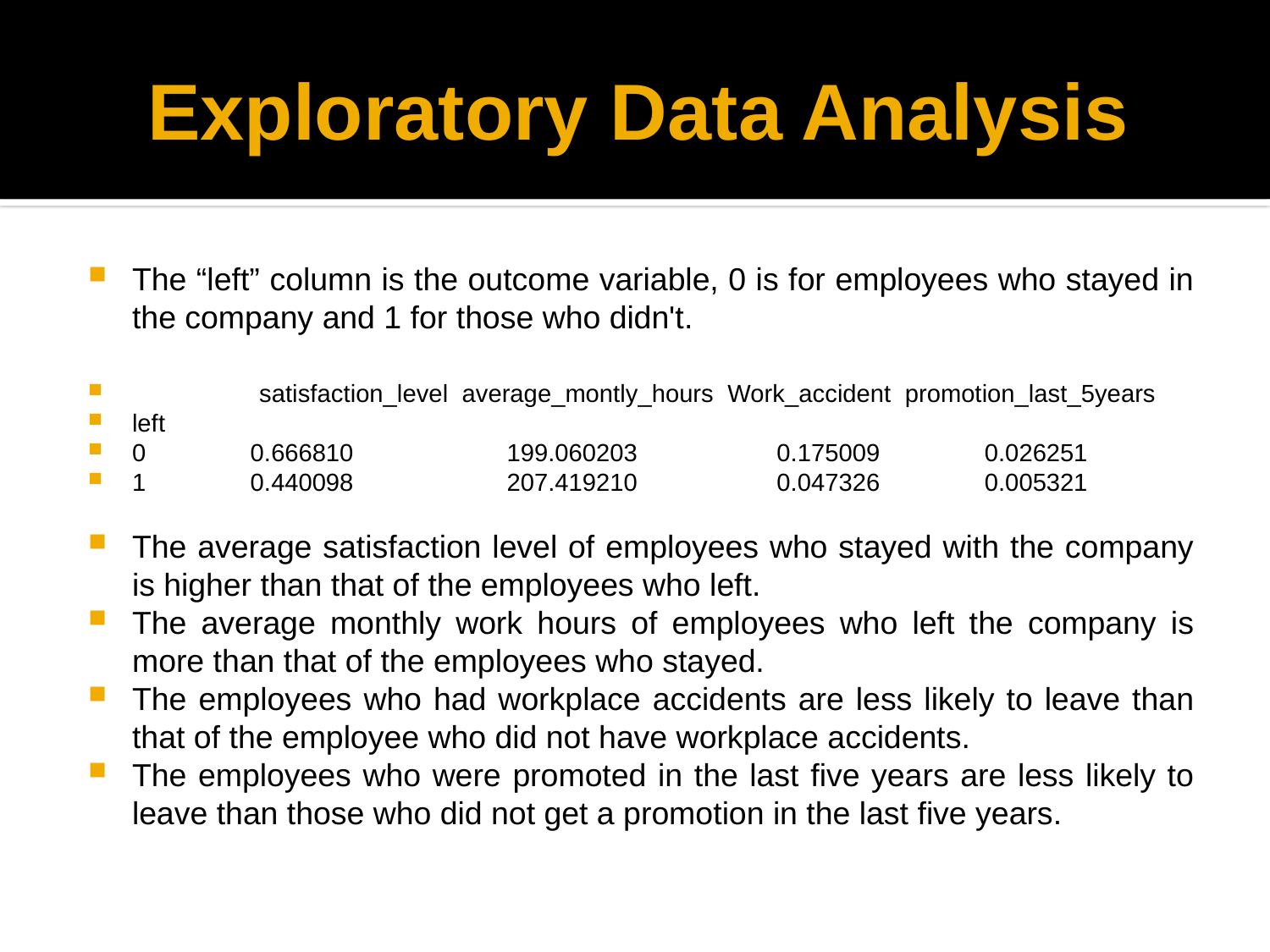

# Exploratory Data Analysis
The “left” column is the outcome variable, 0 is for employees who stayed in the company and 1 for those who didn't.

 	satisfaction_level  average_montly_hours  Work_accident  promotion_last_5years
left
0               0.666810                      199.060203                    0.175009               0.026251
1               0.440098                      207.419210                    0.047326               0.005321

The average satisfaction level of employees who stayed with the company is higher than that of the employees who left.
The average monthly work hours of employees who left the company is more than that of the employees who stayed.
The employees who had workplace accidents are less likely to leave than that of the employee who did not have workplace accidents.
The employees who were promoted in the last five years are less likely to leave than those who did not get a promotion in the last five years.